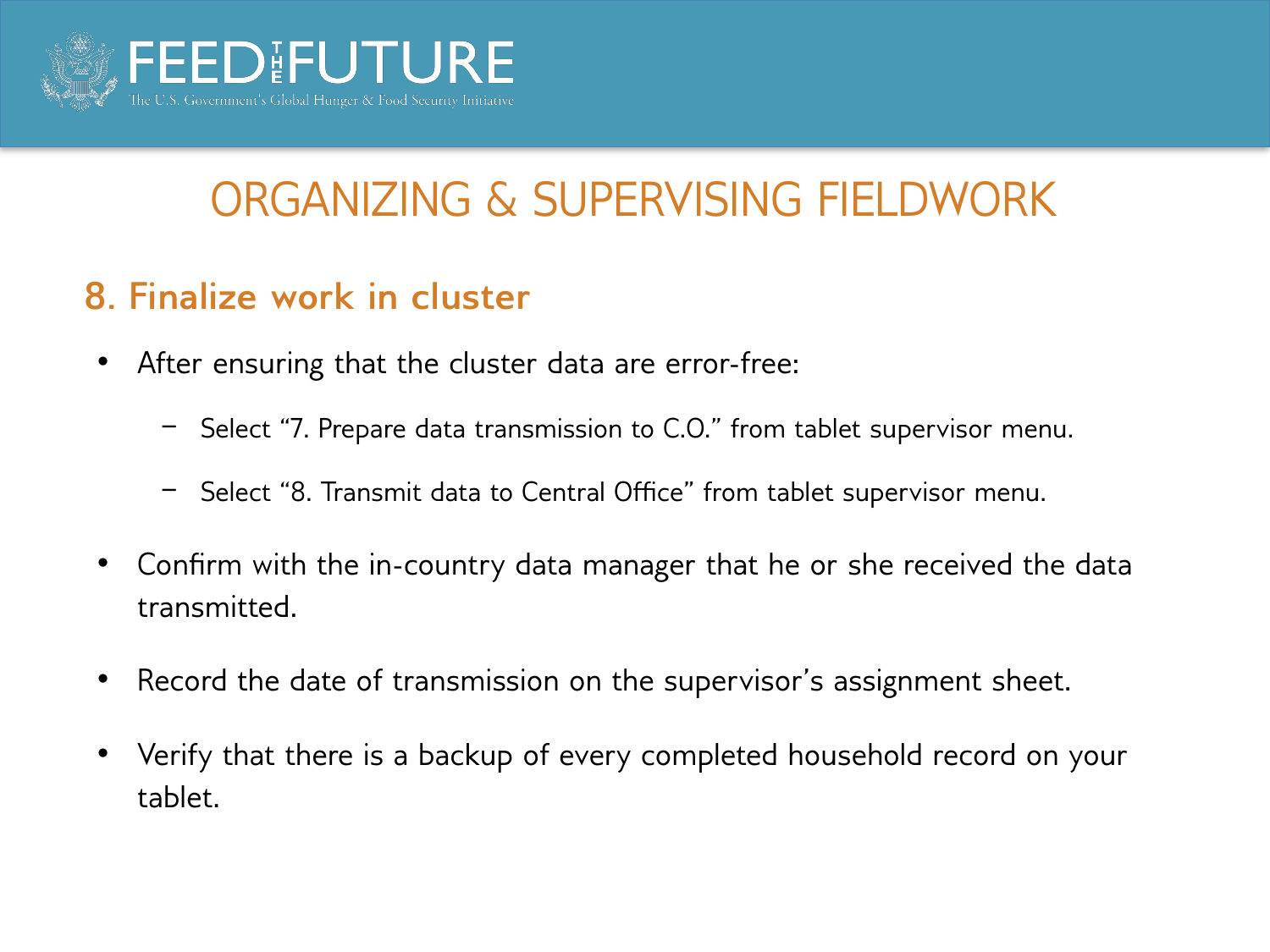

# Organizing & supervising fieldwork
8. Finalize work in cluster
After ensuring that the cluster data are error-free:
Select “7. Prepare data transmission to C.O.” from tablet supervisor menu.
Select “8. Transmit data to Central Office” from tablet supervisor menu.
Confirm with the in-country data manager that he or she received the data transmitted.
Record the date of transmission on the supervisor’s assignment sheet.
Verify that there is a backup of every completed household record on your tablet.